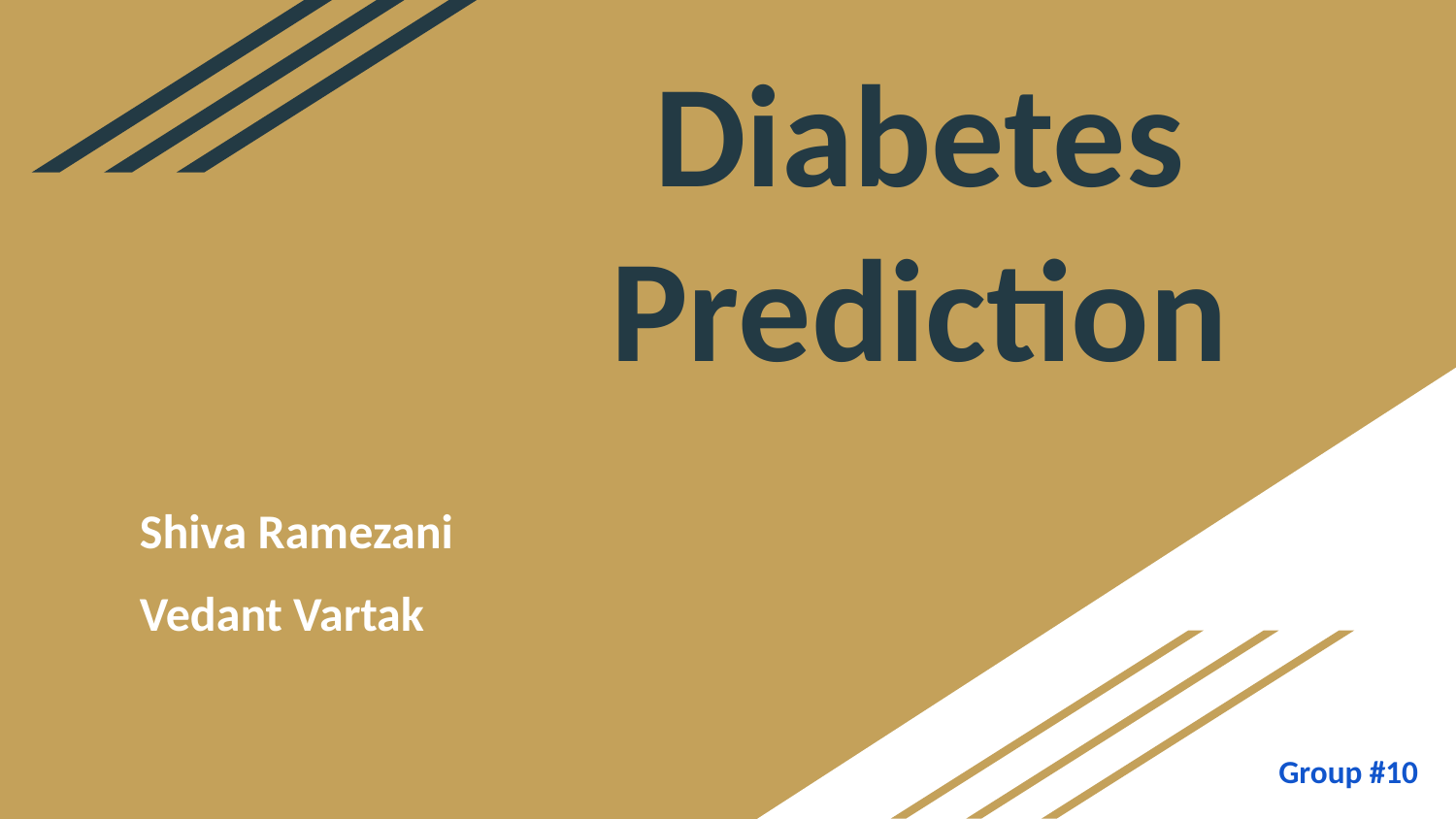

# Diabetes Prediction
Shiva Ramezani
Vedant Vartak

Group #10